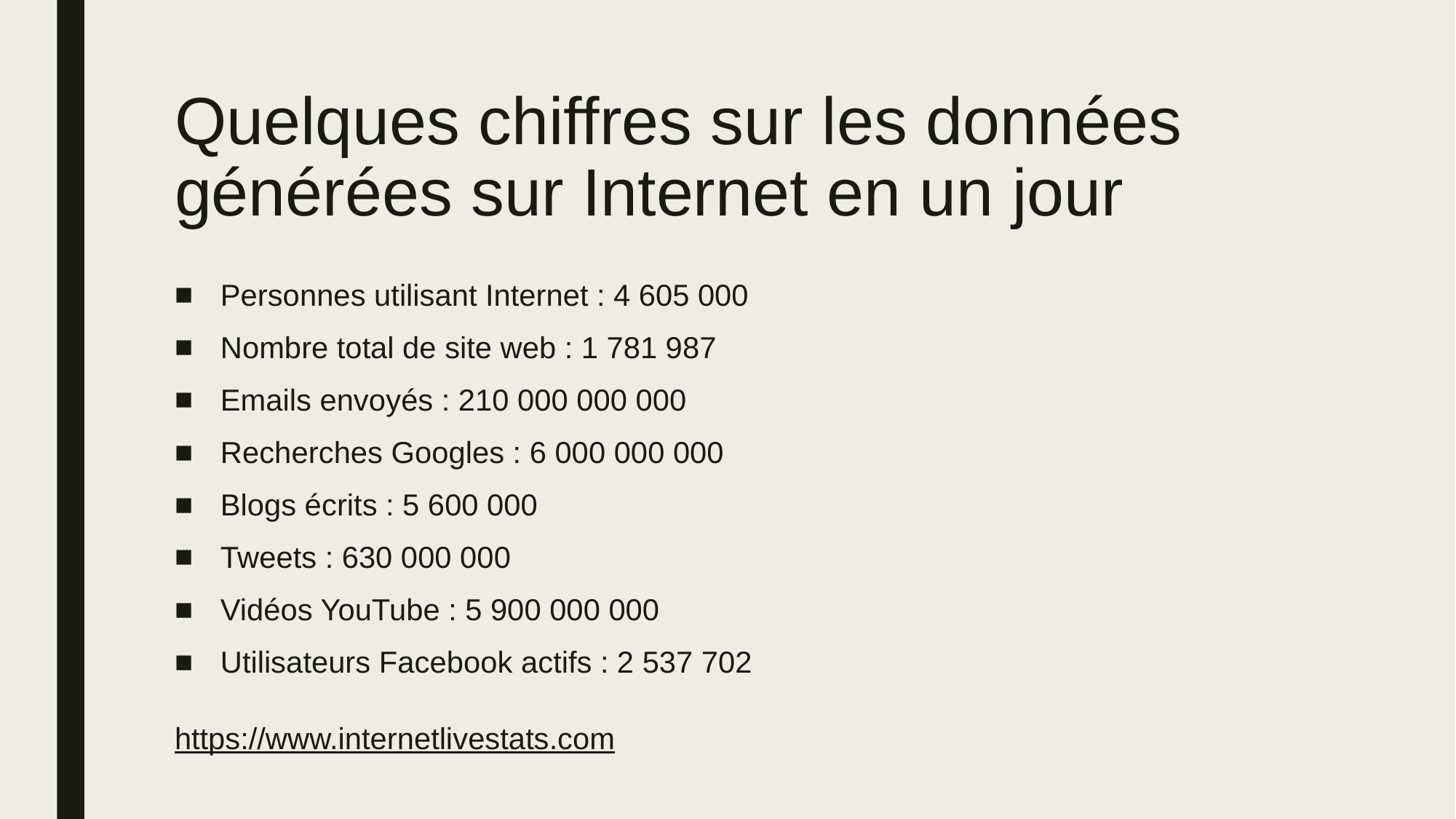

# Quelques chiffres sur les données générées sur Internet en un jour
Personnes utilisant Internet : 4 605 000
Nombre total de site web : 1 781 987
Emails envoyés : 210 000 000 000
Recherches Googles : 6 000 000 000
Blogs écrits : 5 600 000
Tweets : 630 000 000
Vidéos YouTube : 5 900 000 000
Utilisateurs Facebook actifs : 2 537 702
https://www.internetlivestats.com